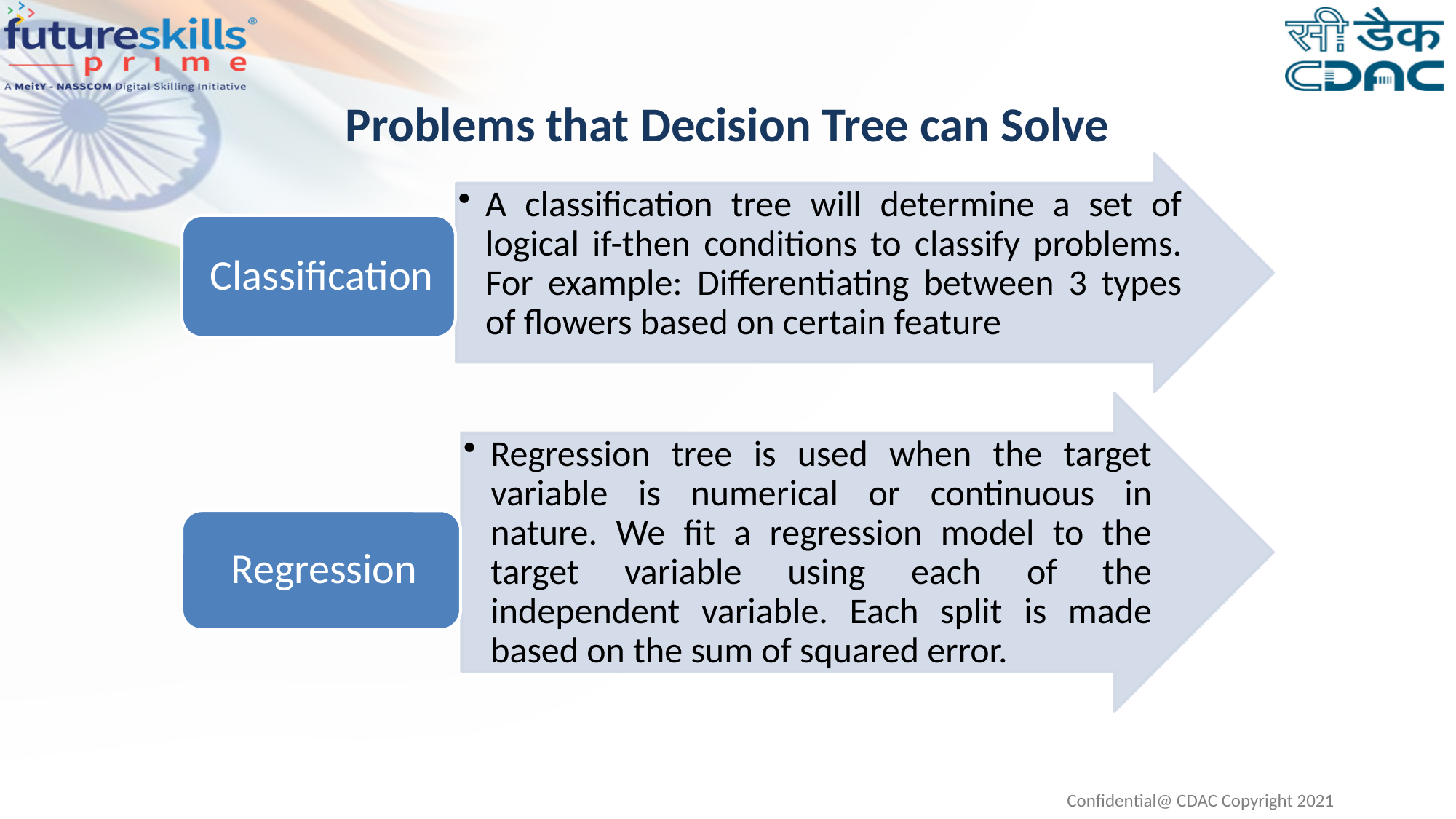

# Problems that Decision Tree can Solve
A classification tree will determine a set of logical if-then conditions to classify problems. For example: Differentiating between 3 types of flowers based on certain feature
Classification
Regression tree is used when the target variable is numerical or continuous in nature. We fit a regression model to the target variable using each of the independent variable. Each split is made based on the sum of squared error.
Regression